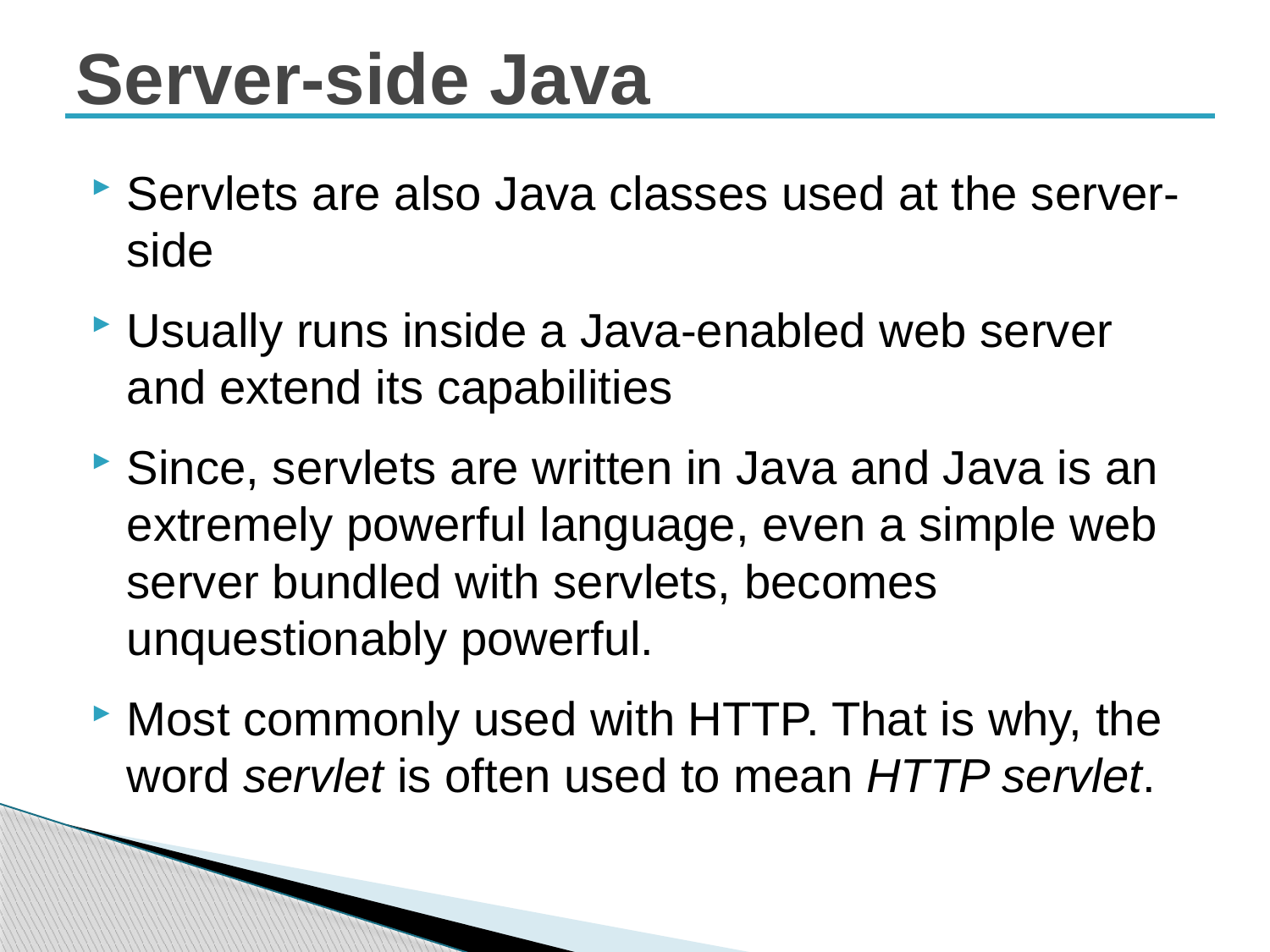

# Server-side Java
Servlets are also Java classes used at the server-side
Usually runs inside a Java-enabled web server and extend its capabilities
Since, servlets are written in Java and Java is an extremely powerful language, even a simple web server bundled with servlets, becomes unquestionably powerful.
Most commonly used with HTTP. That is why, the word servlet is often used to mean HTTP servlet.